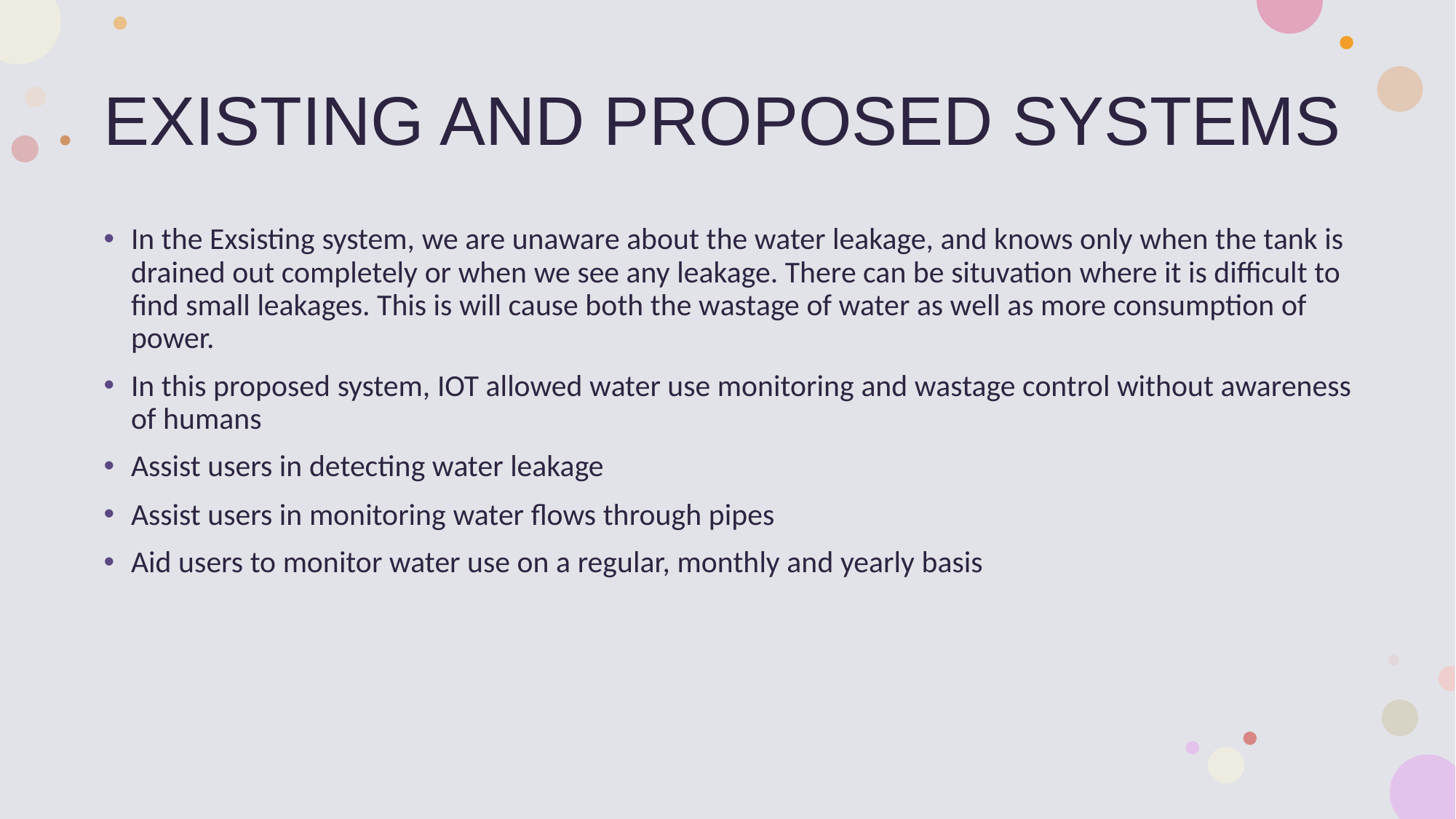

# EXISTING AND PROPOSED SYSTEMS
In the Exsisting system, we are unaware about the water leakage, and knows only when the tank is drained out completely or when we see any leakage. There can be situvation where it is difficult to find small leakages. This is will cause both the wastage of water as well as more consumption of power.
In this proposed system, IOT allowed water use monitoring and wastage control without awareness of humans
Assist users in detecting water leakage
Assist users in monitoring water flows through pipes
Aid users to monitor water use on a regular, monthly and yearly basis